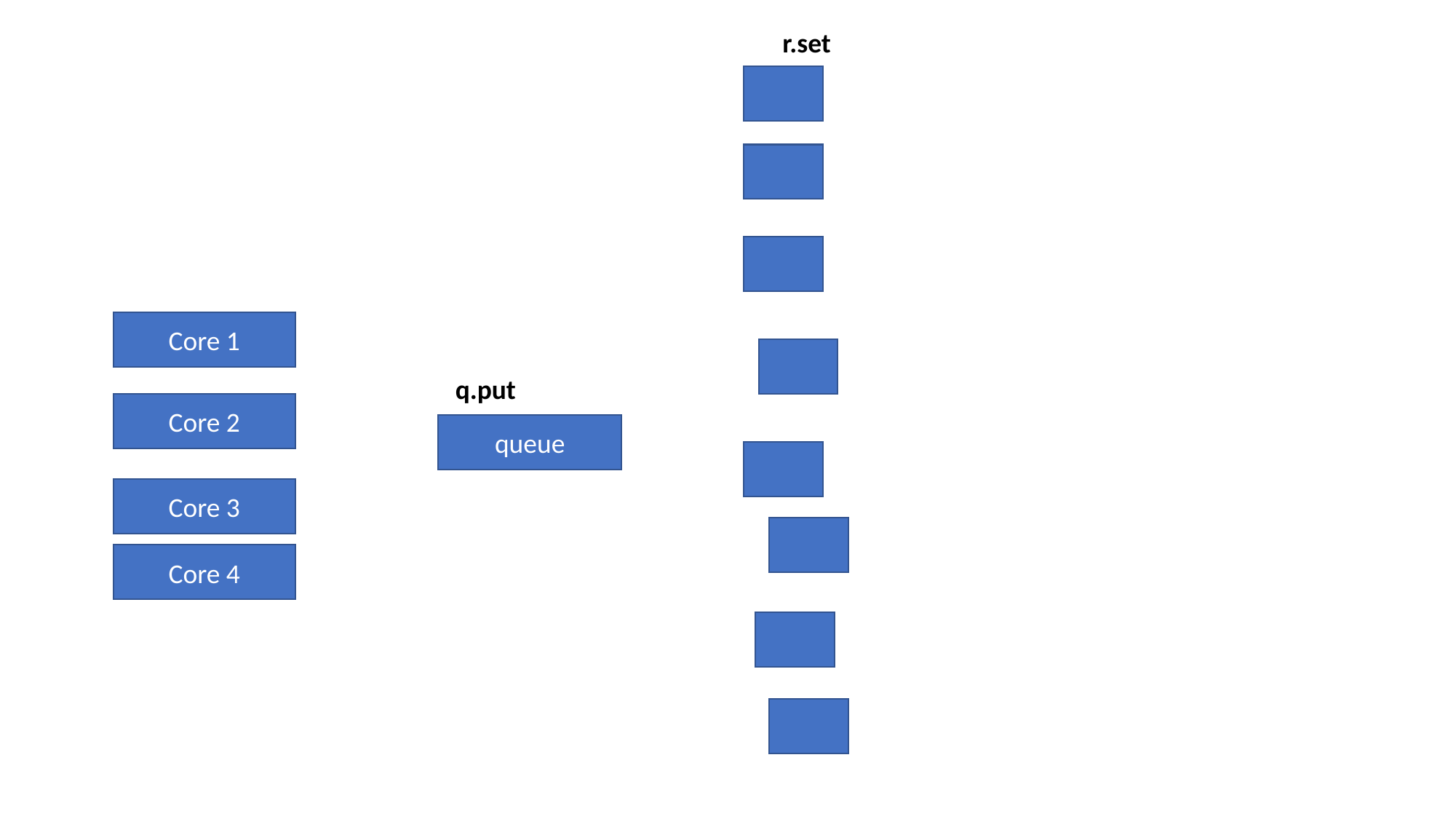

r.set

Core 1

q.put
Core 2
queue

Core 3

Core 4